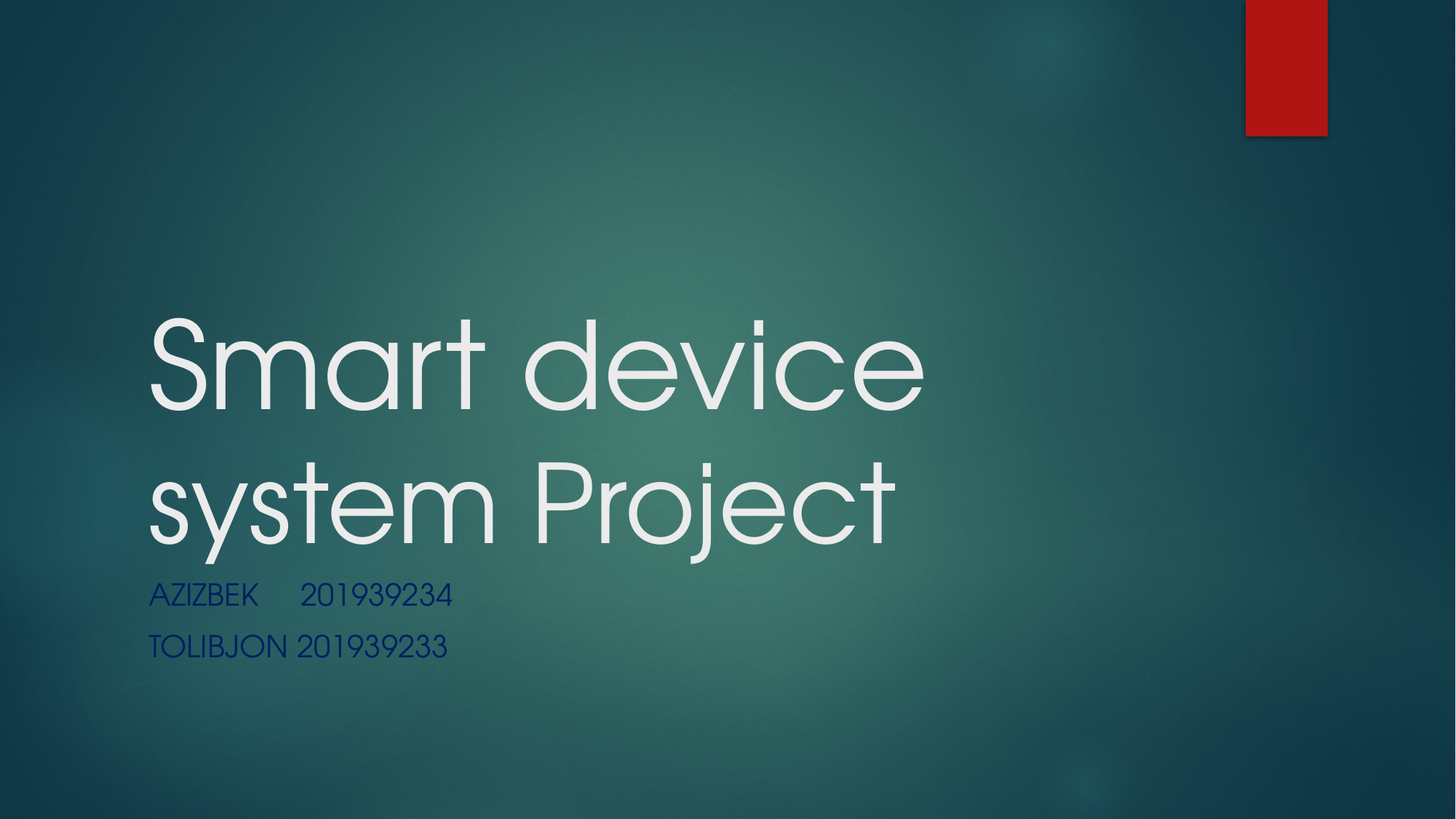

# Smart device system Project
Azizbek     201939234
Tolibjon 201939233